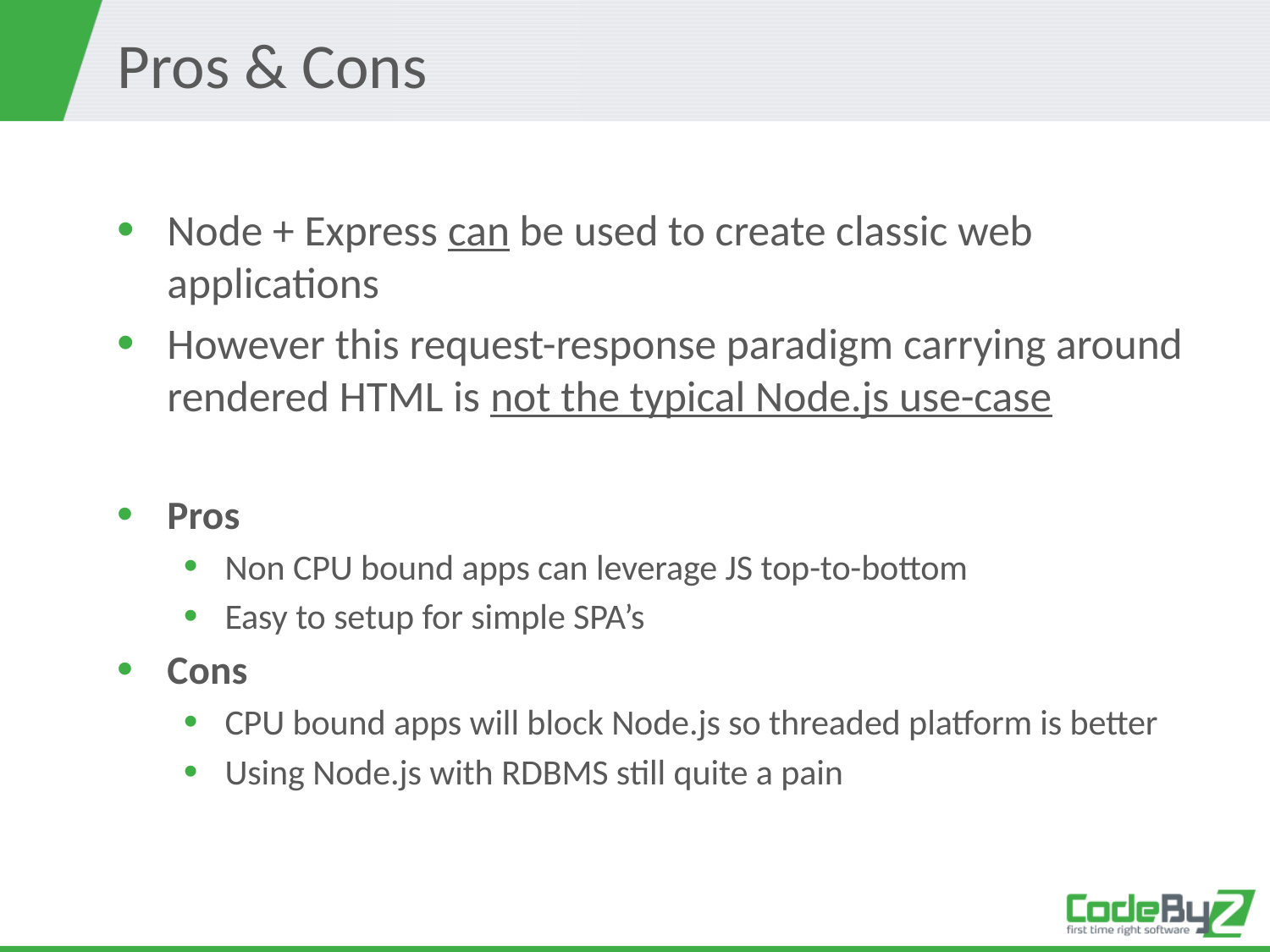

# Pros & Cons
Node + Express can be used to create classic web applications
However this request-response paradigm carrying around rendered HTML is not the typical Node.js use-case

Pros
Non CPU bound apps can leverage JS top-to-bottom
Easy to setup for simple SPA’s
Cons
CPU bound apps will block Node.js so threaded platform is better
Using Node.js with RDBMS still quite a pain